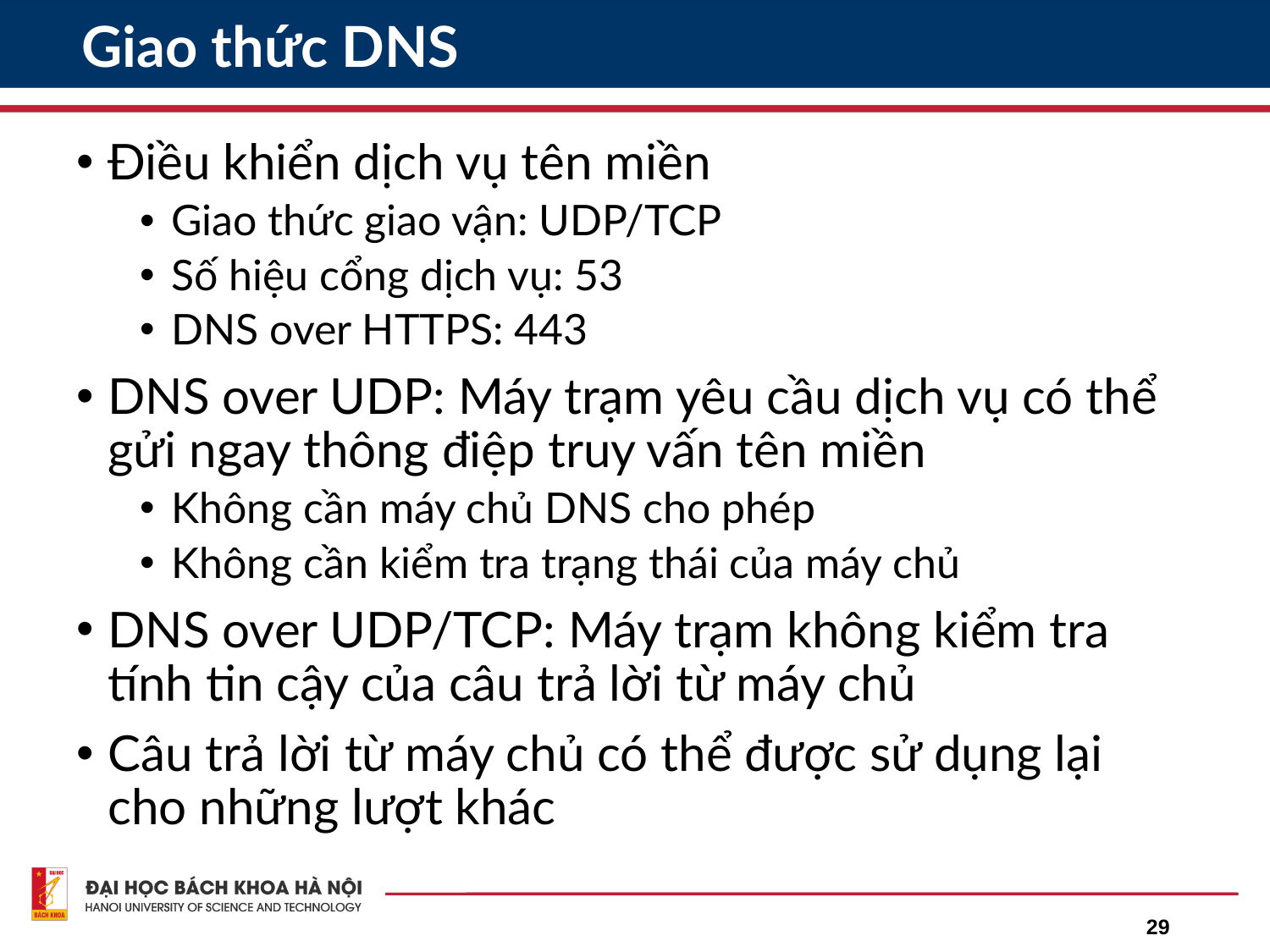

# Giao thức DNS
Điều khiển dịch vụ tên miền
Giao thức giao vận: UDP/TCP
Số hiệu cổng dịch vụ: 53
DNS over HTTPS: 443
DNS over UDP: Máy trạm yêu cầu dịch vụ có thể gửi ngay thông điệp truy vấn tên miền
Không cần máy chủ DNS cho phép
Không cần kiểm tra trạng thái của máy chủ
DNS over UDP/TCP: Máy trạm không kiểm tra tính tin cậy của câu trả lời từ máy chủ
Câu trả lời từ máy chủ có thể được sử dụng lại cho những lượt khác
29